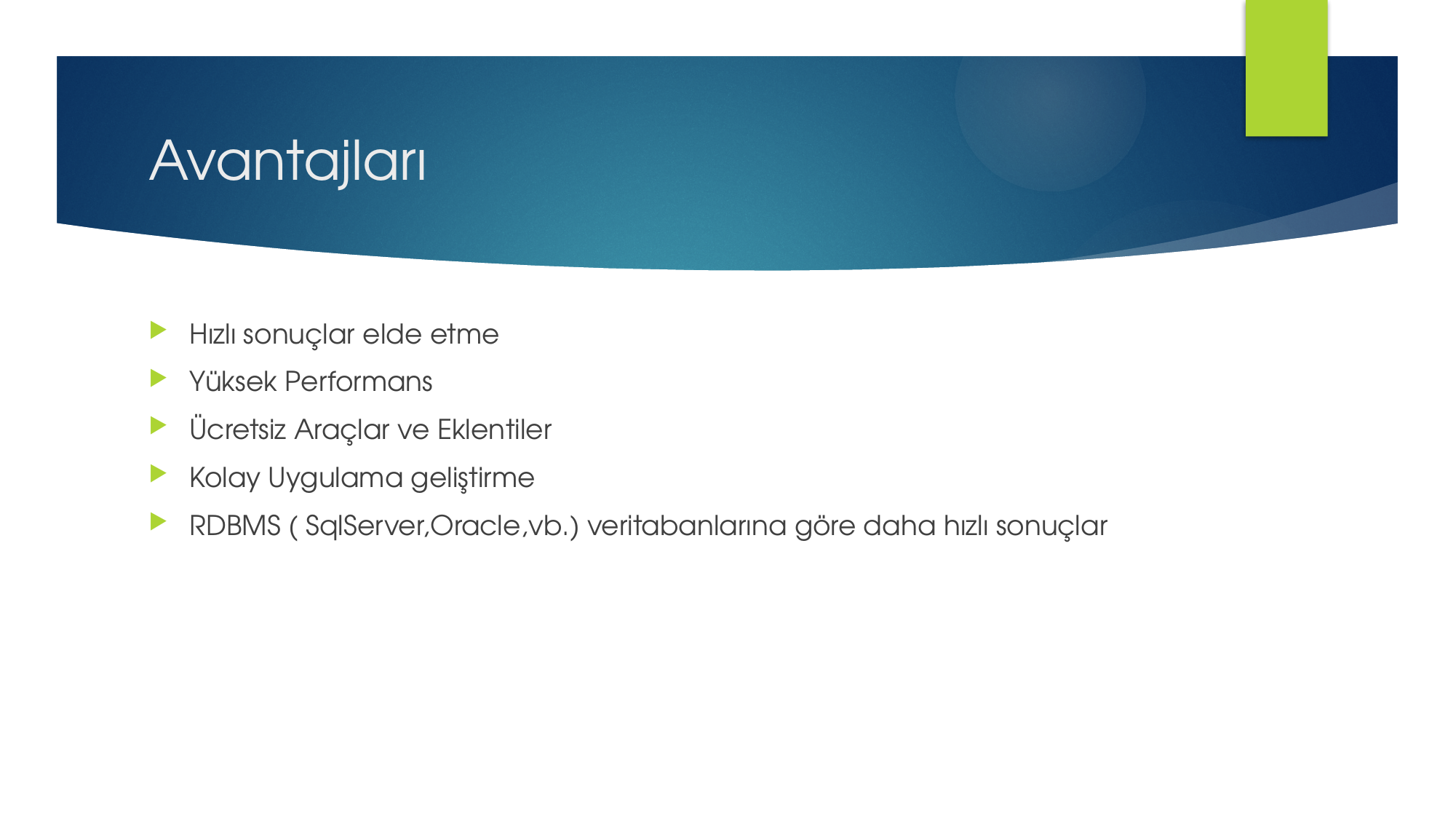

# Avantajları
Hızlı sonuçlar elde etme
Yüksek Performans
Ücretsiz Araçlar ve Eklentiler
Kolay Uygulama geliştirme
RDBMS ( SqlServer,Oracle,vb.) veritabanlarına göre daha hızlı sonuçlar